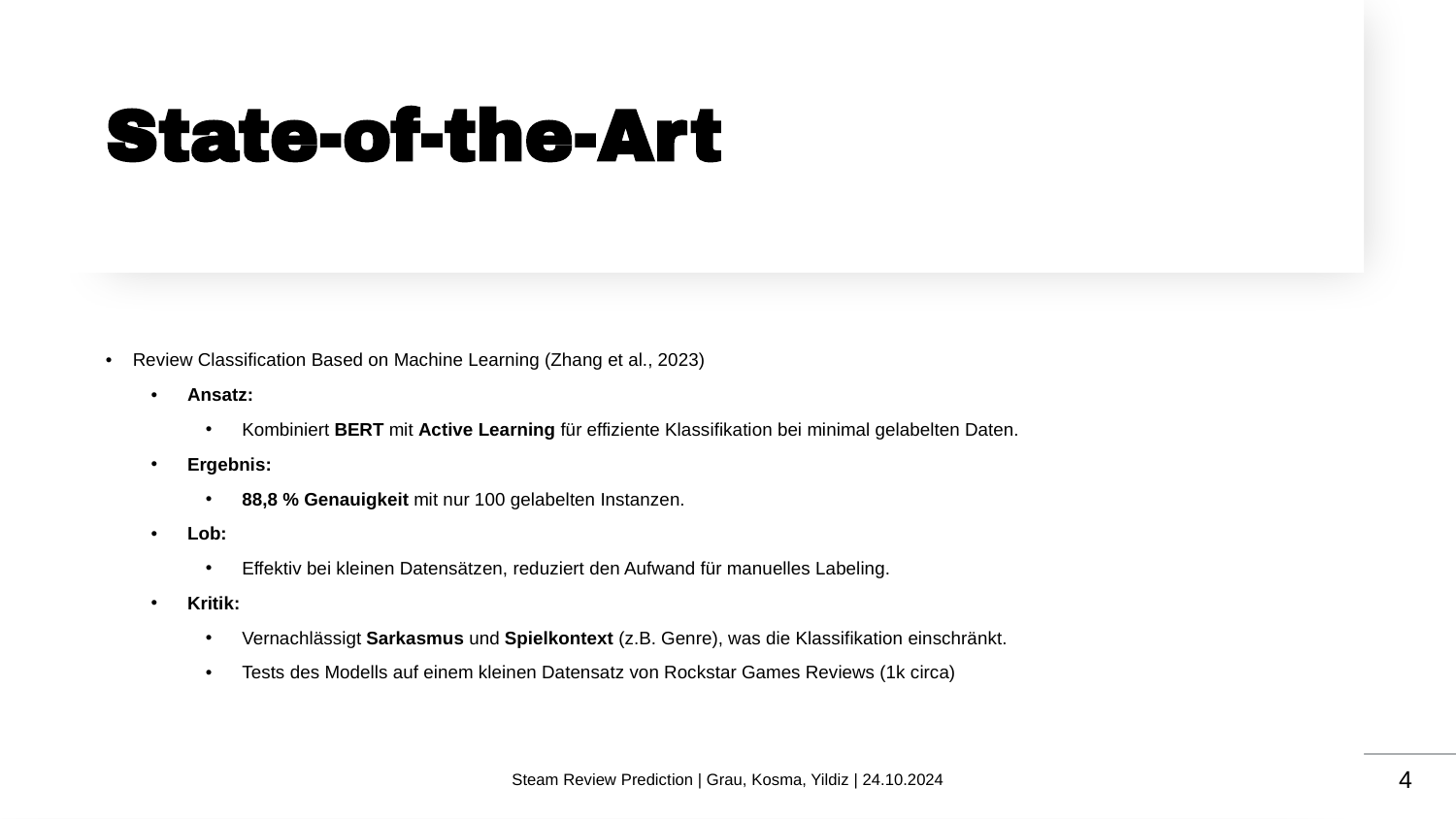

# State-of-the-Art
Review Classification Based on Machine Learning (Zhang et al., 2023)
Ansatz:
Kombiniert BERT mit Active Learning für effiziente Klassifikation bei minimal gelabelten Daten.
Ergebnis:
88,8 % Genauigkeit mit nur 100 gelabelten Instanzen.
Lob:
Effektiv bei kleinen Datensätzen, reduziert den Aufwand für manuelles Labeling.
Kritik:
Vernachlässigt Sarkasmus und Spielkontext (z.B. Genre), was die Klassifikation einschränkt.
Tests des Modells auf einem kleinen Datensatz von Rockstar Games Reviews (1k circa)

Steam Review Prediction | Grau, Kosma, Yildiz | 24.10.2024
4